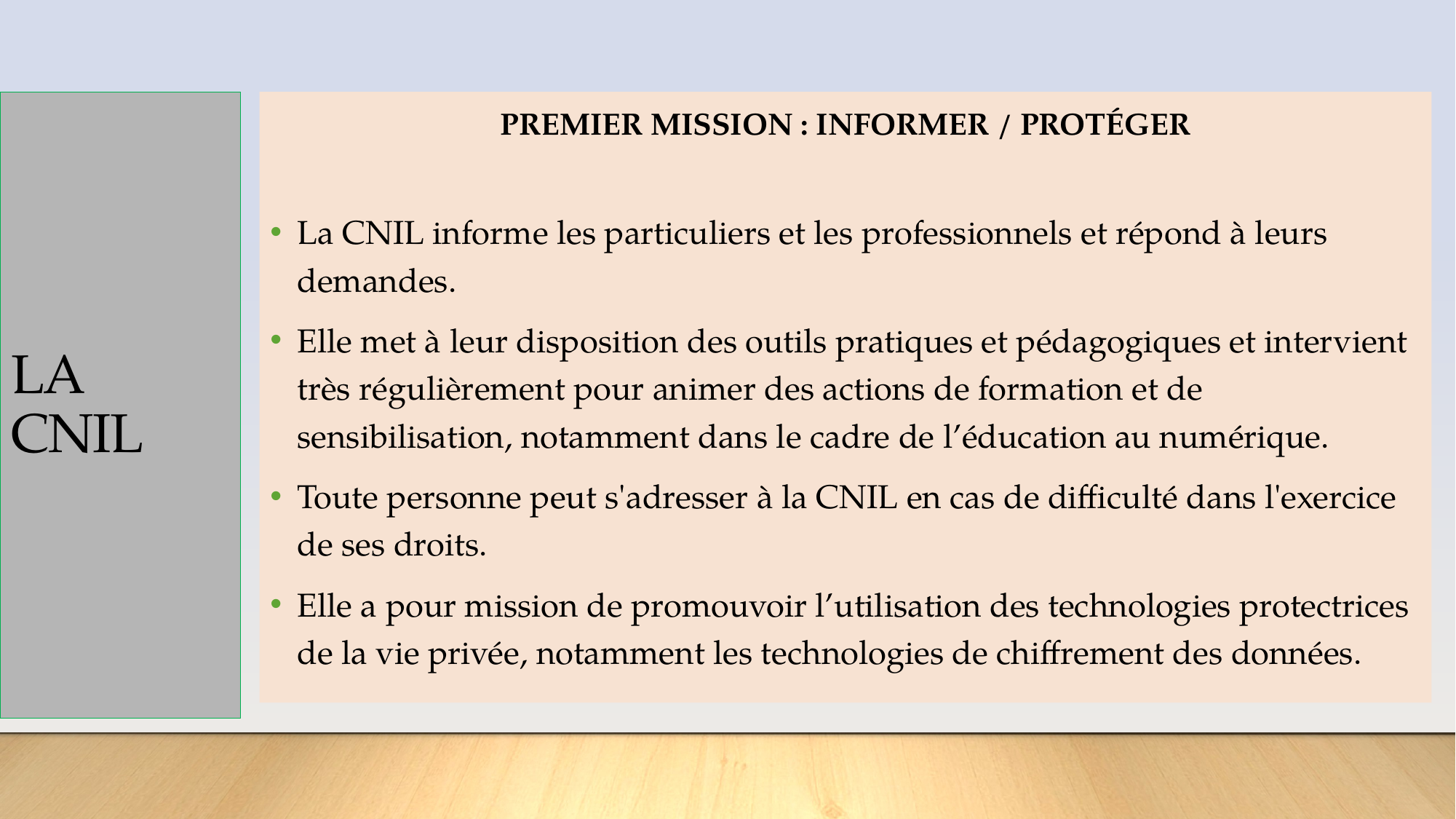

LA CNIL
PREMIER MISSION : INFORMER / PROTÉGER

La CNIL informe les particuliers et les professionnels et répond à leurs demandes.
Elle met à leur disposition des outils pratiques et pédagogiques et intervient très régulièrement pour animer des actions de formation et de sensibilisation, notamment dans le cadre de l’éducation au numérique.
Toute personne peut s'adresser à la CNIL en cas de difficulté dans l'exercice de ses droits.
Elle a pour mission de promouvoir l’utilisation des technologies protectrices de la vie privée, notamment les technologies de chiffrement des données.

# L